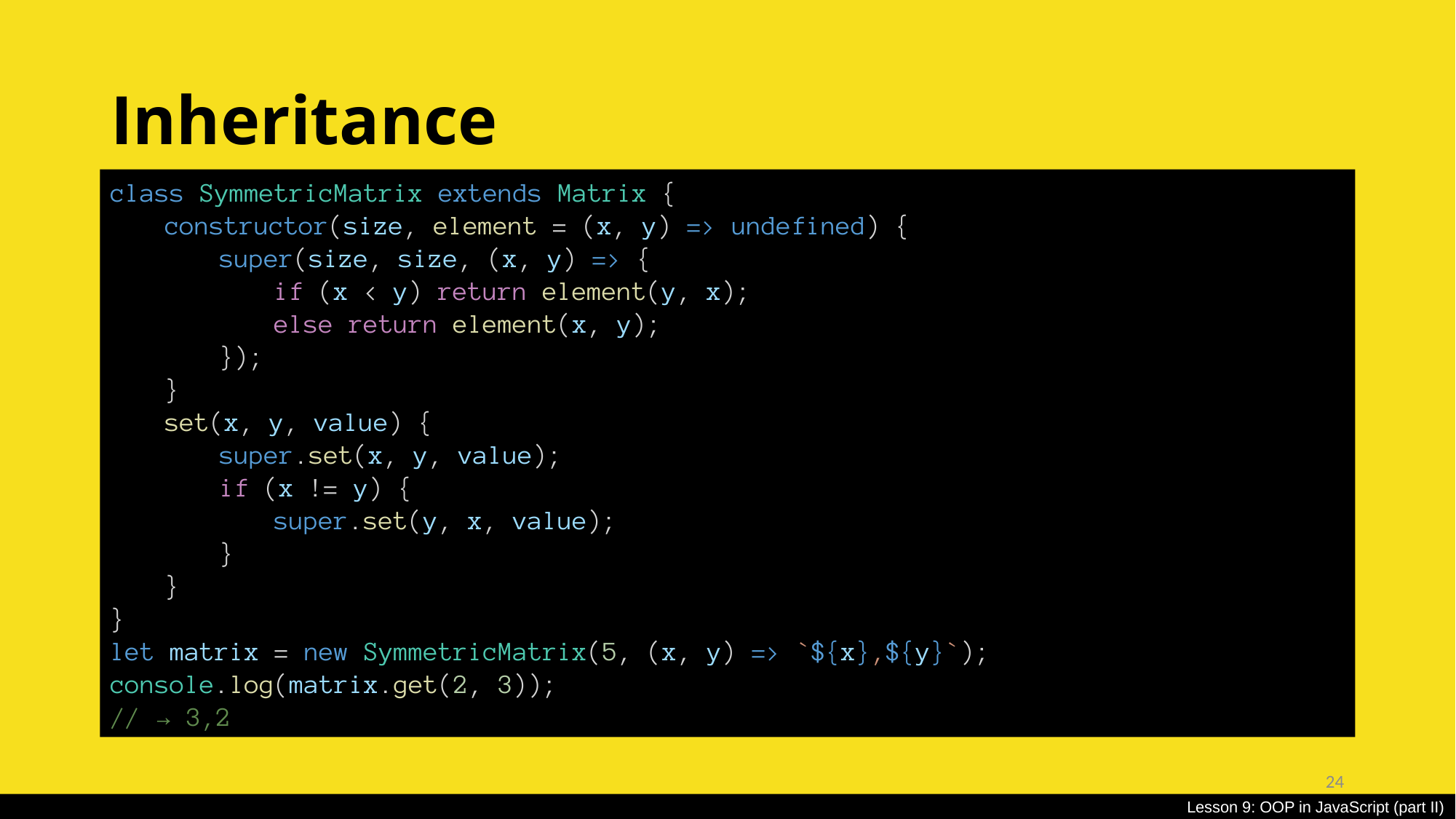

# Inheritance
class SymmetricMatrix extends Matrix {
constructor(size, element = (x, y) => undefined) {
super(size, size, (x, y) => {
if (x < y) return element(y, x);
else return element(x, y);
});
}
set(x, y, value) {
super.set(x, y, value);
if (x != y) {
super.set(y, x, value);
}
}
}
let matrix = new SymmetricMatrix(5, (x, y) => `${x},${y}`);
console.log(matrix.get(2, 3));
// → 3,2
24
Lesson 9: OOP in JavaScript (part II)